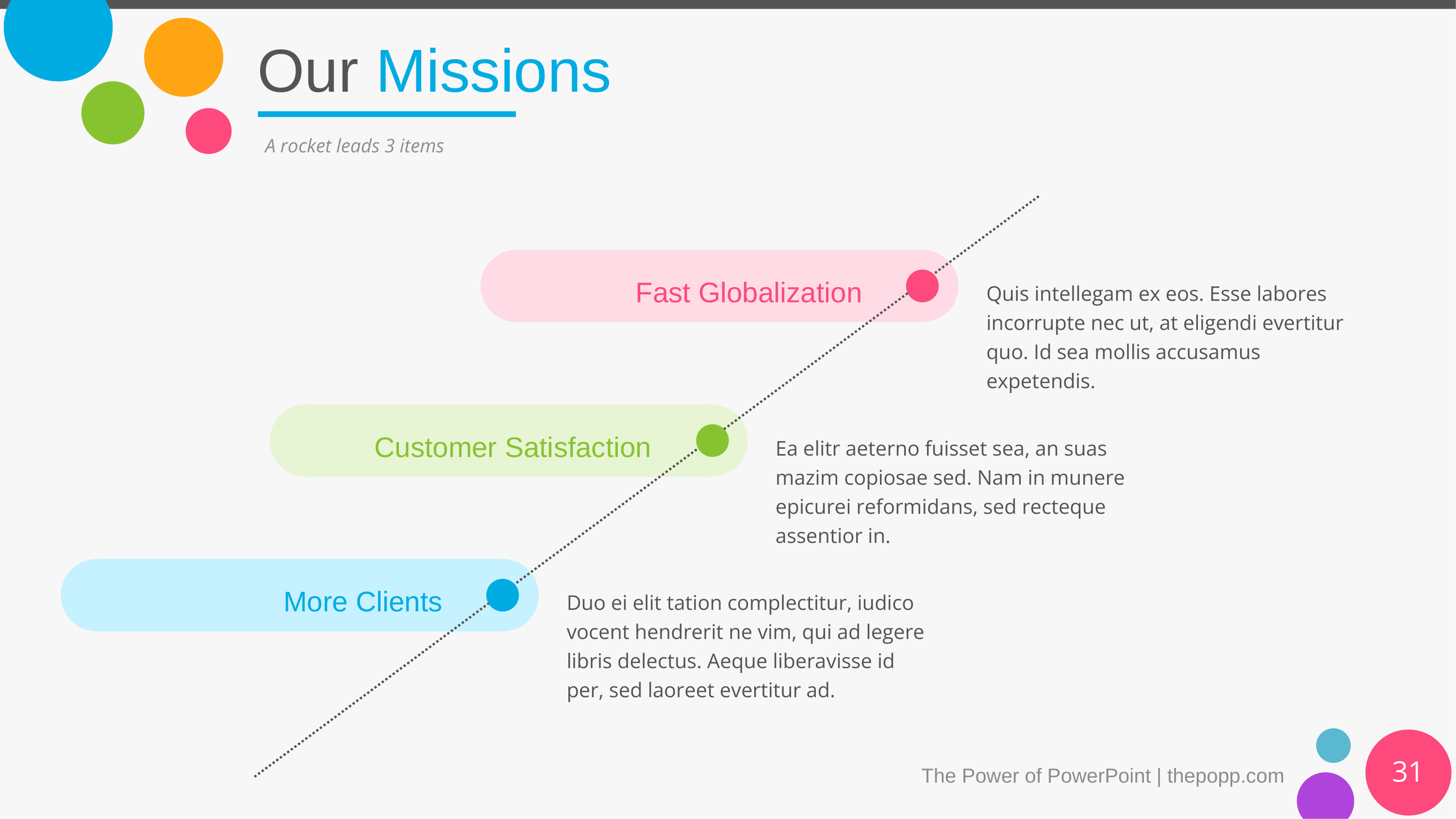

# Our Missions
A rocket leads 3 items
Fast Globalization
Quis intellegam ex eos. Esse labores incorrupte nec ut, at eligendi evertitur quo. Id sea mollis accusamus expetendis.
Customer Satisfaction
Ea elitr aeterno fuisset sea, an suas mazim copiosae sed. Nam in munere epicurei reformidans, sed recteque assentior in.
More Clients
Duo ei elit tation complectitur, iudico vocent hendrerit ne vim, qui ad legere libris delectus. Aeque liberavisse id per, sed laoreet evertitur ad.
31
The Power of PowerPoint | thepopp.com